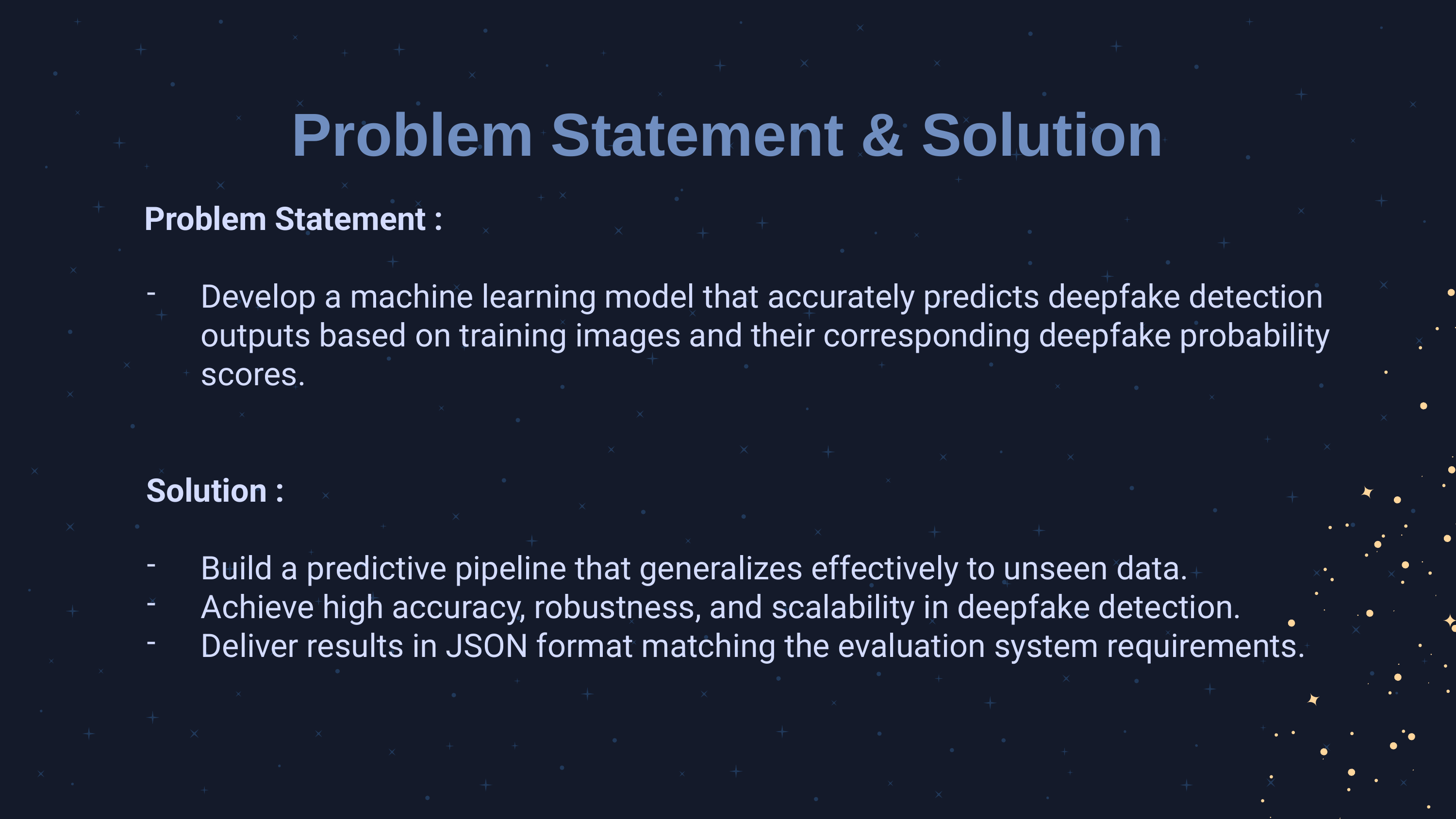

# Problem Statement & Solution
  Problem Statement :

Develop a machine learning model that accurately predicts deepfake detection outputs based on training images and their corresponding deepfake probability scores.

Solution :

Build a predictive pipeline that generalizes effectively to unseen data.
Achieve high accuracy, robustness, and scalability in deepfake detection.
Deliver results in JSON format matching the evaluation system requirements.